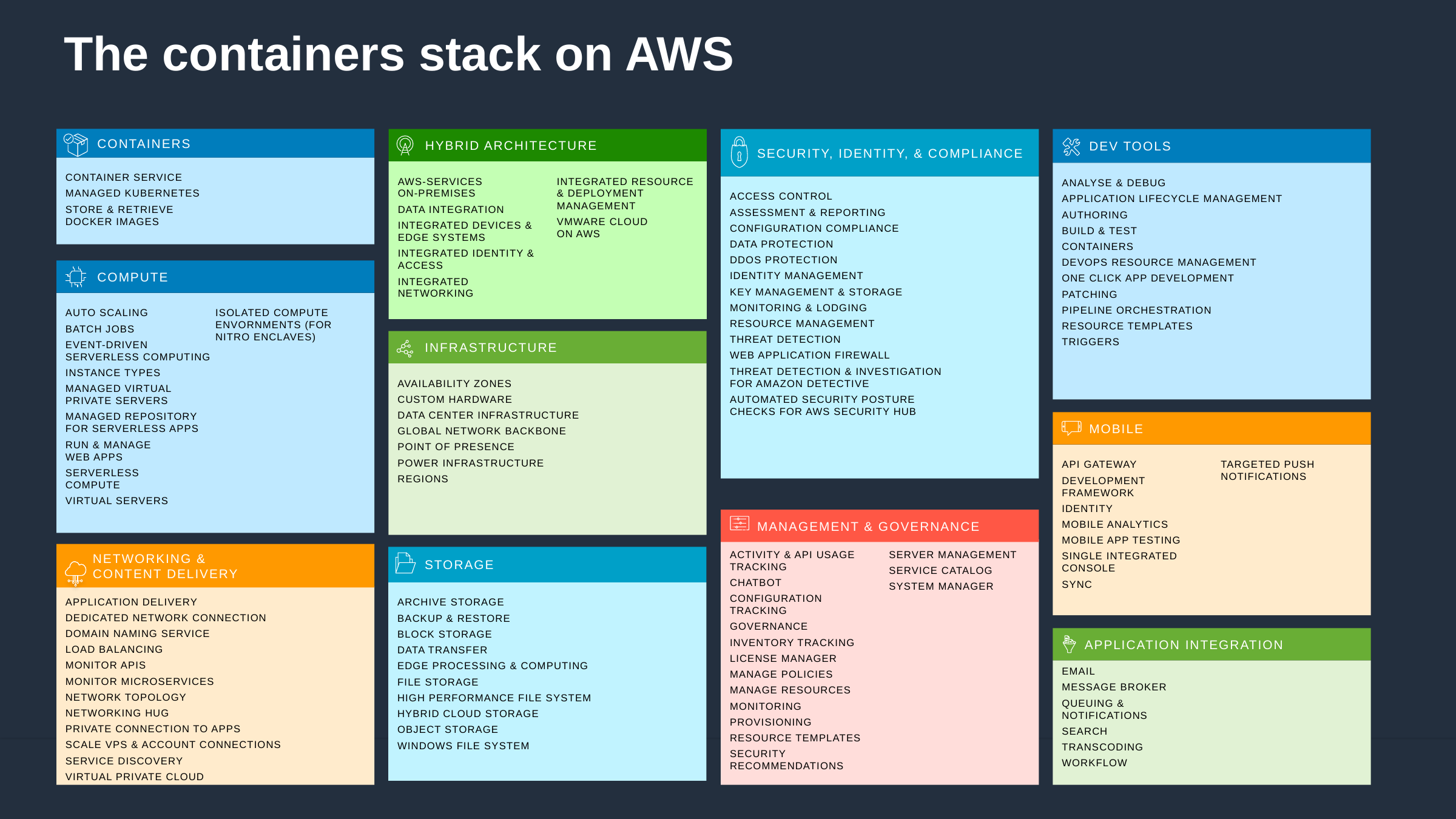

# The containers stack on AWS

CONTAINERS
CONTAINER SERVICE
MANAGED KUBERNETES
STORE & RETRIEVE
DOCKER IMAGES
DEV TOOLS

ANALYSE & DEBUG
APPLICATION LIFECYCLE MANAGEMENT
AUTHORING
BUILD & TEST
CONTAINERS
DEVOPS RESOURCE MANAGEMENT
ONE CLICK APP DEVELOPMENT
PATCHING
PIPELINE ORCHESTRATION
RESOURCE TEMPLATES
TRIGGERS
HYBRID ARCHITECTURE

AWS-SERVICES
ON-PREMISES
DATA INTEGRATION
INTEGRATED DEVICES & EDGE SYSTEMS
INTEGRATED IDENTITY & ACCESS
INTEGRATED NETWORKING
INTEGRATED RESOURCE & DEPLOYMENT MANAGEMENT
VMWARE CLOUD
ON AWS
SECURITY, IDENTITY, & COMPLIANCE

ACCESS CONTROL
ASSESSMENT & REPORTING
CONFIGURATION COMPLIANCE
DATA PROTECTION
DDOS PROTECTION
IDENTITY MANAGEMENT
KEY MANAGEMENT & STORAGE
MONITORING & LODGING
RESOURCE MANAGEMENT
THREAT DETECTION
WEB APPLICATION FIREWALL
THREAT DETECTION & INVESTIGATION
FOR AMAZON DETECTIVE
AUTOMATED SECURITY POSTURE
CHECKS FOR AWS SECURITY HUB

COMPUTE
AUTO SCALING
BATCH JOBS
EVENT-DRIVEN SERVERLESS COMPUTING
INSTANCE TYPES
MANAGED VIRTUAL PRIVATE SERVERS
MANAGED REPOSITORY FOR SERVERLESS APPS
RUN & MANAGE
WEB APPS
SERVERLESS
COMPUTE
VIRTUAL SERVERS
ISOLATED COMPUTE ENVORNMENTS (FOR NITRO ENCLAVES)

INFRASTRUCTURE

AVAILABILITY ZONES
CUSTOM HARDWARE
DATA CENTER INFRASTRUCTURE
GLOBAL NETWORK BACKBONE
POINT OF PRESENCE
POWER INFRASTRUCTURE
REGIONS
MOBILE

API GATEWAY
DEVELOPMENT FRAMEWORK
IDENTITY
MOBILE ANALYTICS
MOBILE APP TESTING
SINGLE INTEGRATED CONSOLE
SYNC
TARGETED PUSH NOTIFICATIONS
MANAGEMENT & GOVERNANCE

ACTIVITY & API USAGE TRACKING
CHATBOT
CONFIGURATION TRACKING
GOVERNANCE
INVENTORY TRACKING
LICENSE MANAGER
MANAGE POLICIES
MANAGE RESOURCES
MONITORING
PROVISIONING
RESOURCE TEMPLATES
SECURITY RECOMMENDATIONS
SERVER MANAGEMENT
SERVICE CATALOG
SYSTEM MANAGER
NETWORKING &
CONTENT DELIVERY
APPLICATION DELIVERY
DEDICATED NETWORK CONNECTION
DOMAIN NAMING SERVICE
LOAD BALANCING
MONITOR APIS
MONITOR MICROSERVICES
NETWORK TOPOLOGY
NETWORKING HUG
PRIVATE CONNECTION TO APPS
SCALE VPS & ACCOUNT CONNECTIONS
SERVICE DISCOVERY
VIRTUAL PRIVATE CLOUD
STORAGE

ARCHIVE STORAGE
BACKUP & RESTORE
BLOCK STORAGE
DATA TRANSFER
EDGE PROCESSING & COMPUTING
FILE STORAGE
HIGH PERFORMANCE FILE SYSTEM
HYBRID CLOUD STORAGE
OBJECT STORAGE
WINDOWS FILE SYSTEM

APPLICATION INTEGRATION

EMAIL
MESSAGE BROKER
QUEUING & NOTIFICATIONS
SEARCH
TRANSCODING
WORKFLOW